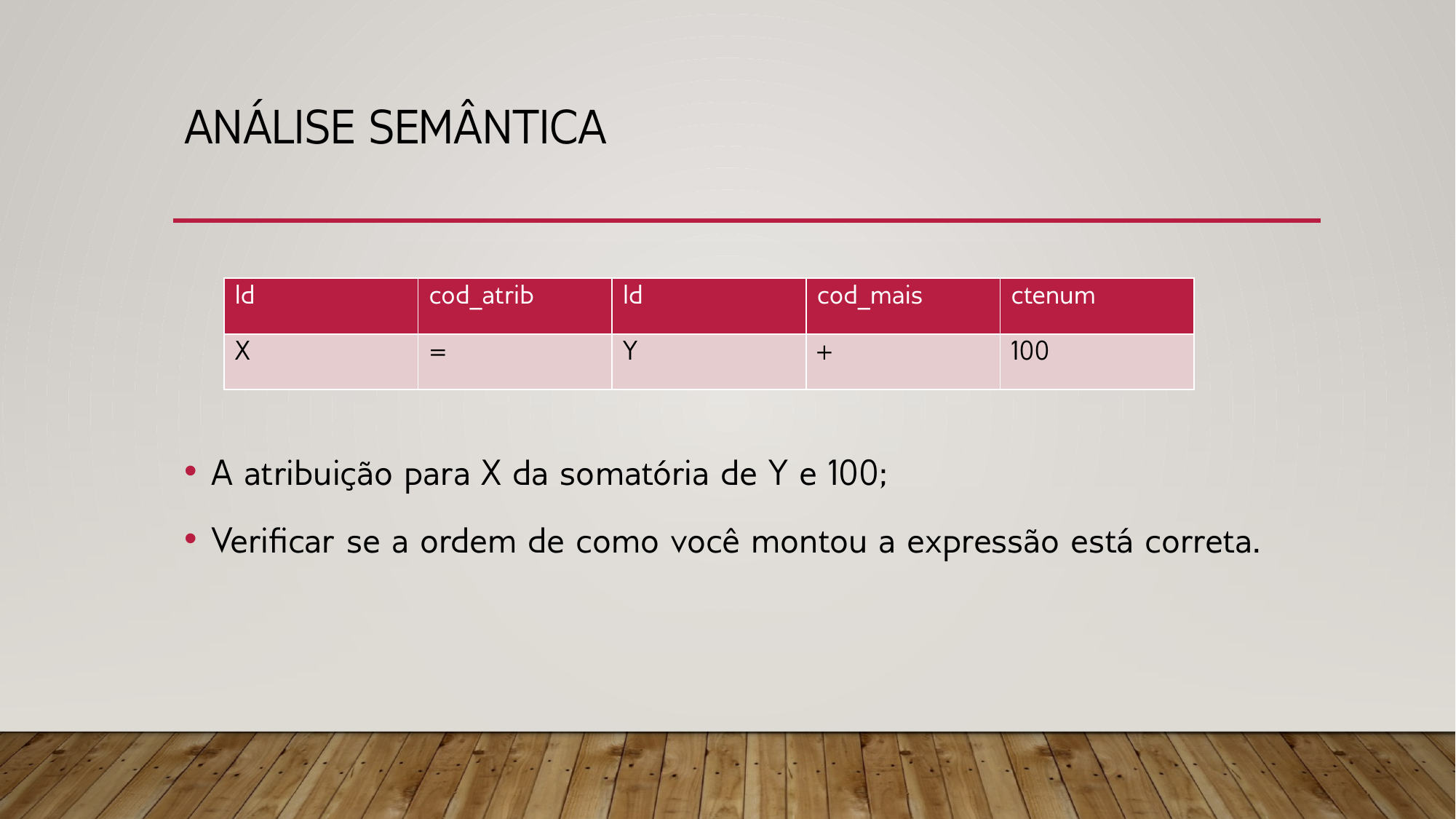

# Análise Semântica

A atribuição para X da somatória de Y e 100;
Verificar se a ordem de como você montou a expressão está correta.
| Id | cod\_atrib | Id | cod\_mais | ctenum |
| --- | --- | --- | --- | --- |
| X | = | Y | + | 100 |